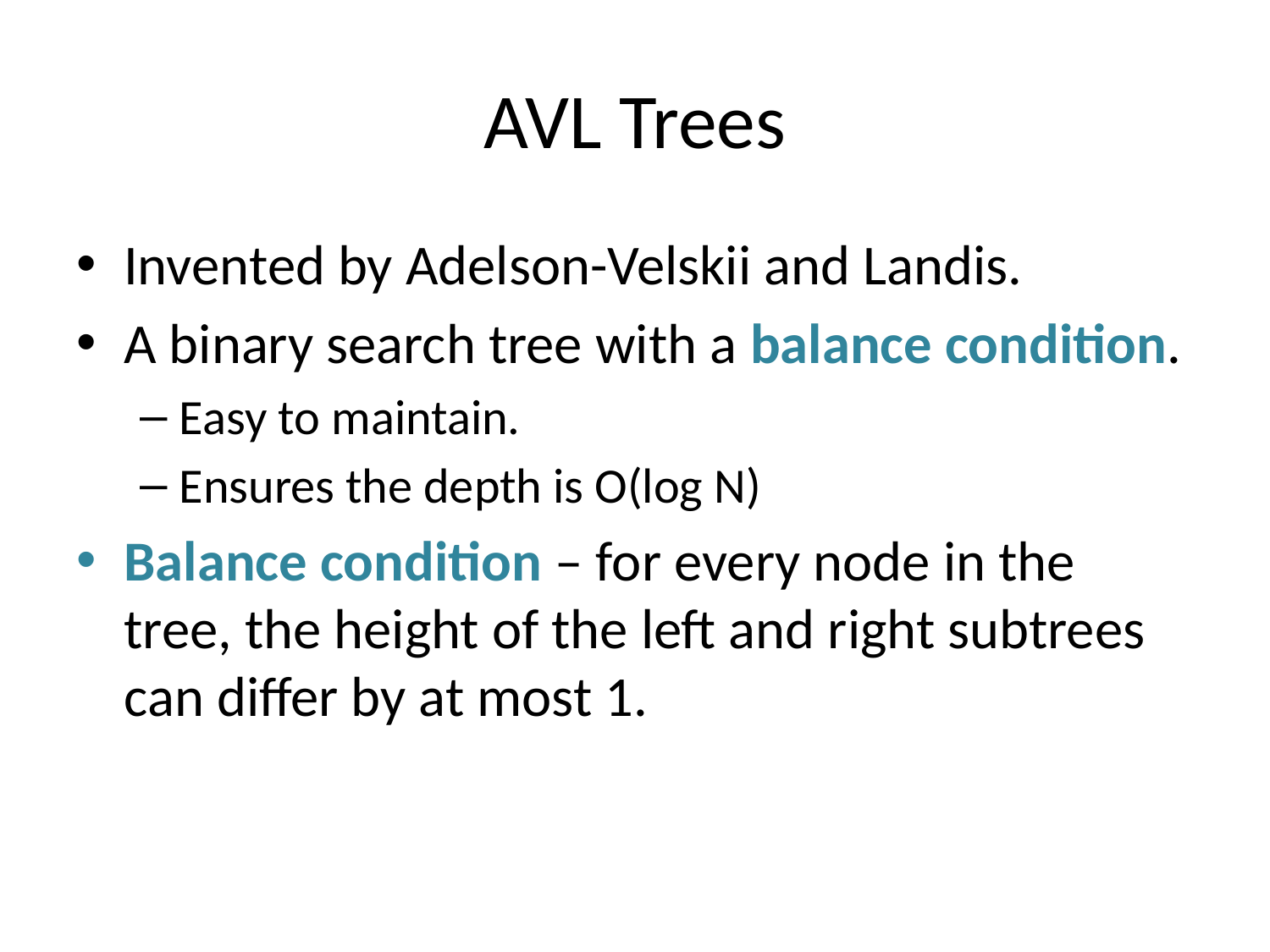

# AVL Trees
Invented by Adelson-Velskii and Landis.
A binary search tree with a balance condition.
Easy to maintain.
Ensures the depth is O(log N)
Balance condition – for every node in the tree, the height of the left and right subtrees can differ by at most 1.